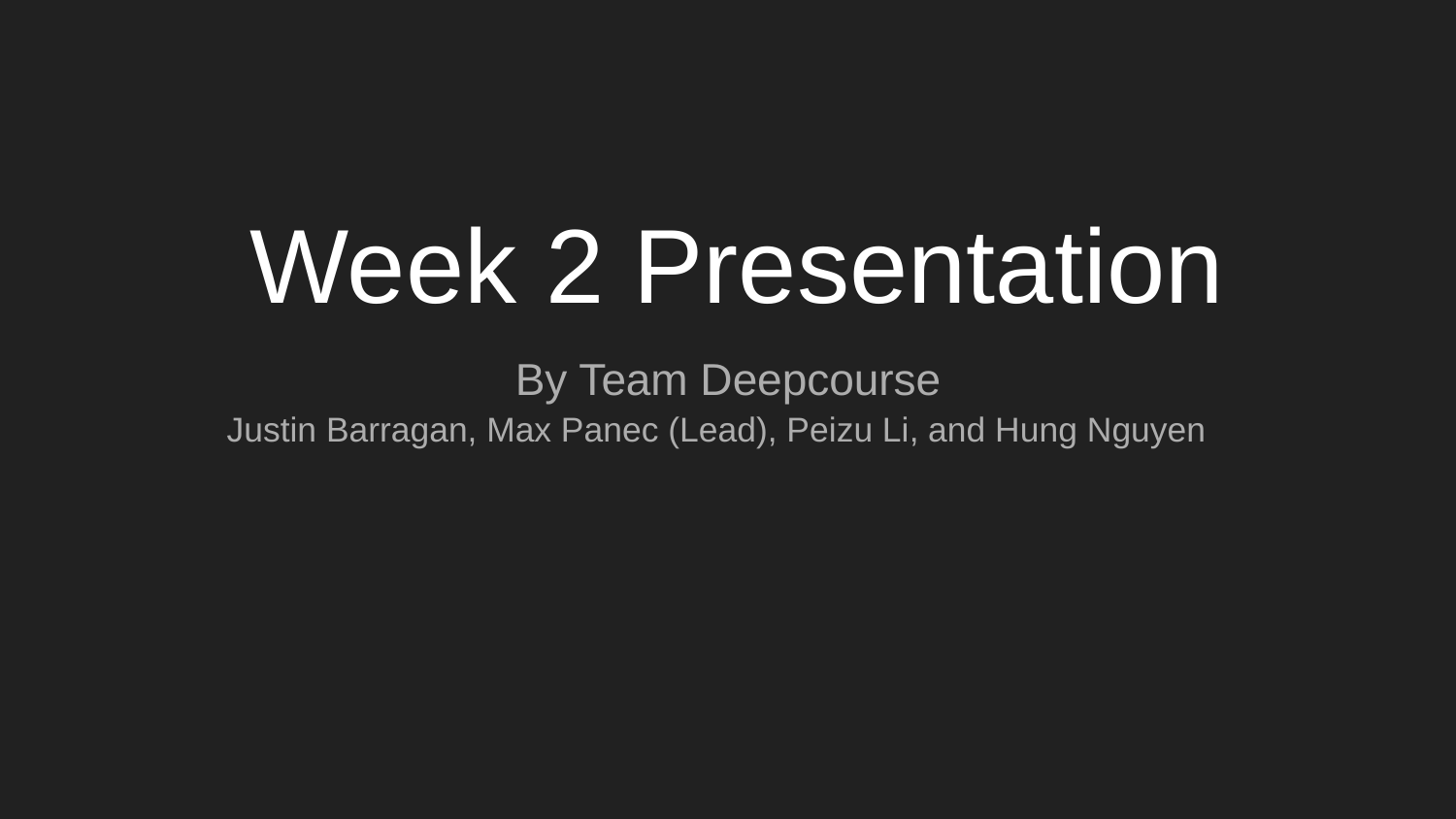

# Week 2 Presentation
By Team Deepcourse
Justin Barragan, Max Panec (Lead), Peizu Li, and Hung Nguyen